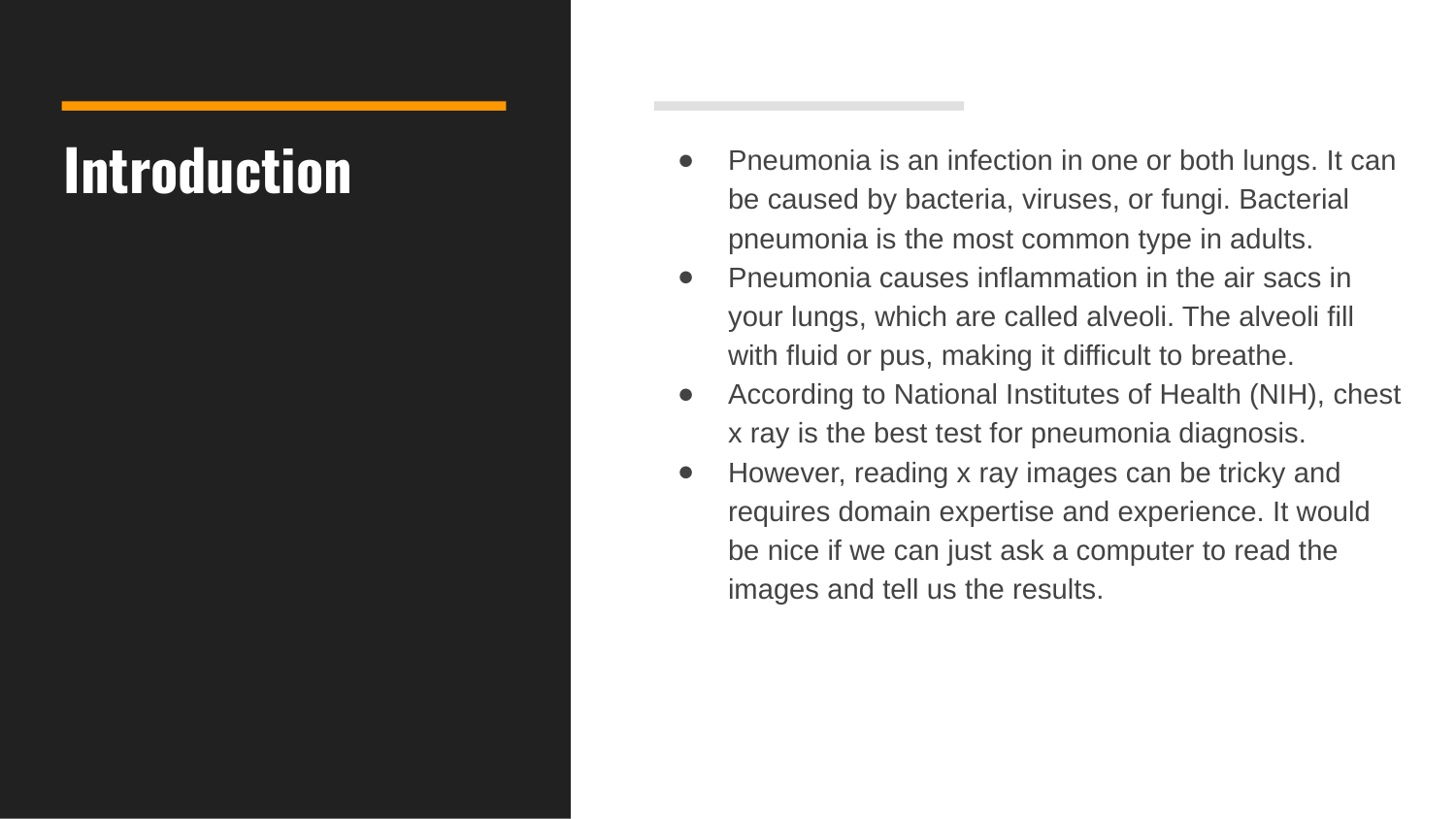

# Introduction
Pneumonia is an infection in one or both lungs. It can be caused by bacteria, viruses, or fungi. Bacterial pneumonia is the most common type in adults.
Pneumonia causes inflammation in the air sacs in your lungs, which are called alveoli. The alveoli fill with fluid or pus, making it difficult to breathe.
According to National Institutes of Health (NIH), chest x ray is the best test for pneumonia diagnosis.
However, reading x ray images can be tricky and requires domain expertise and experience. It would be nice if we can just ask a computer to read the images and tell us the results.